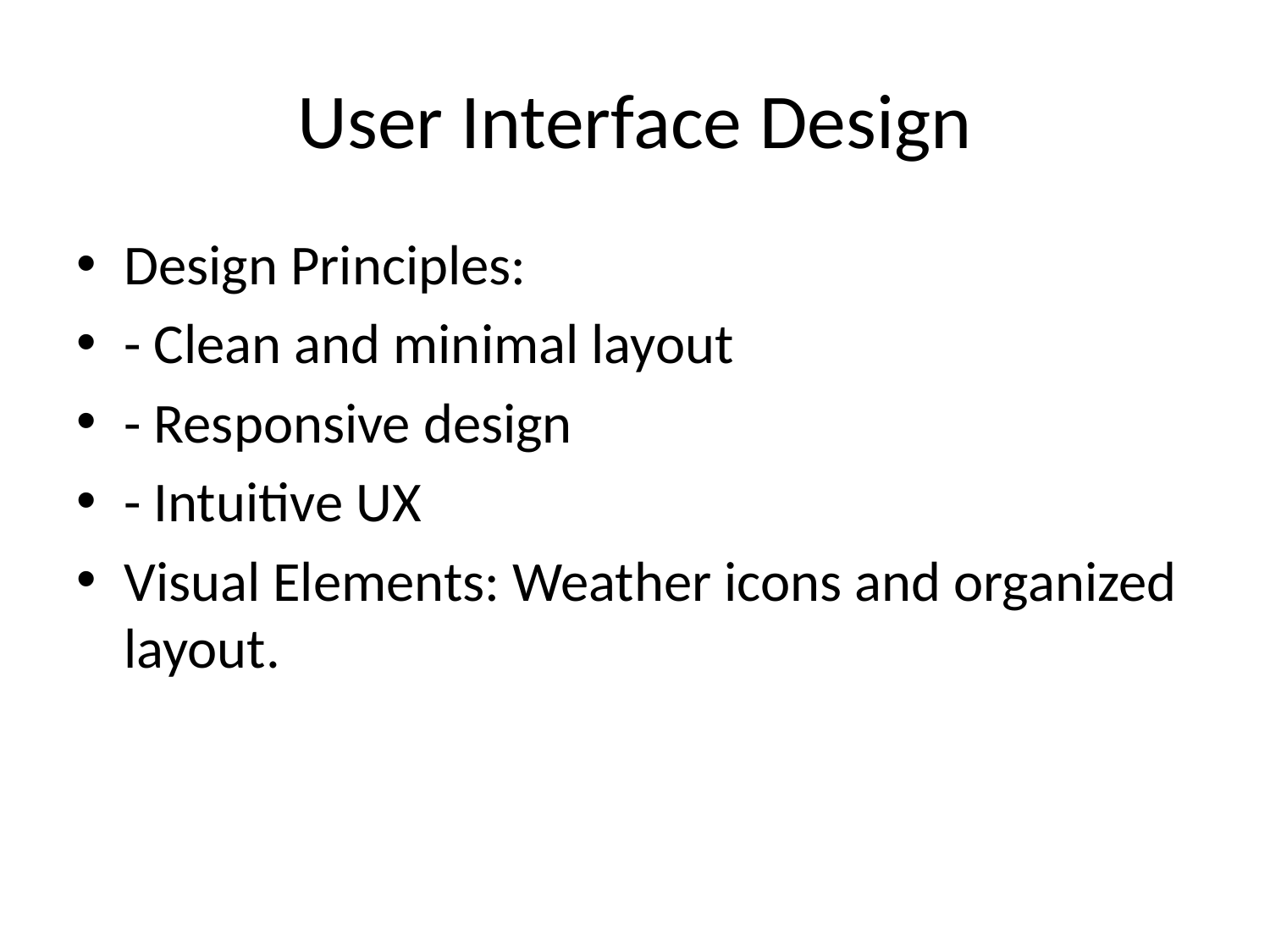

# User Interface Design
Design Principles:
- Clean and minimal layout
- Responsive design
- Intuitive UX
Visual Elements: Weather icons and organized layout.